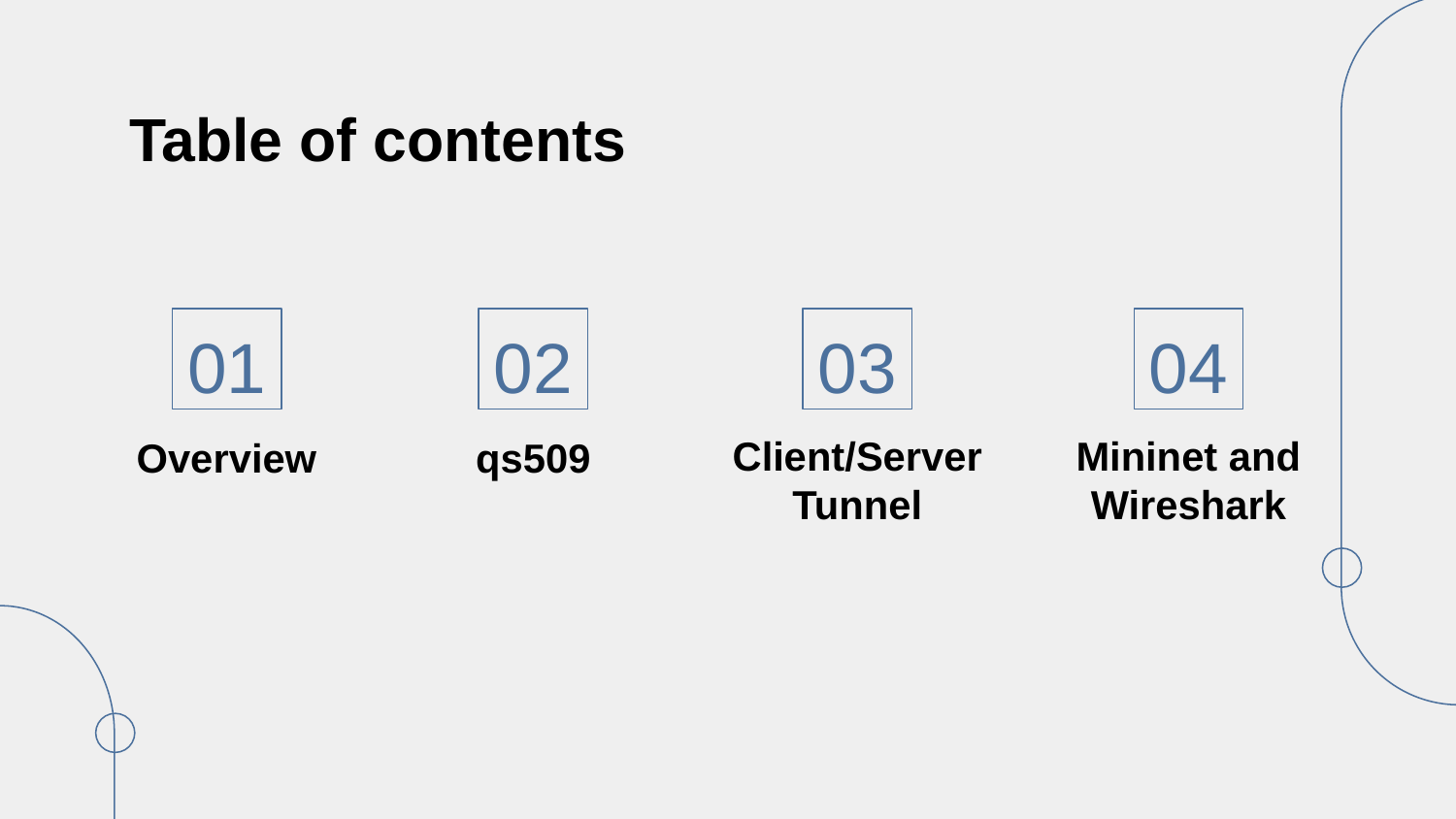

# Table of contents
04
01
02
03
Overview
qs509
Client/Server Tunnel
Mininet and Wireshark